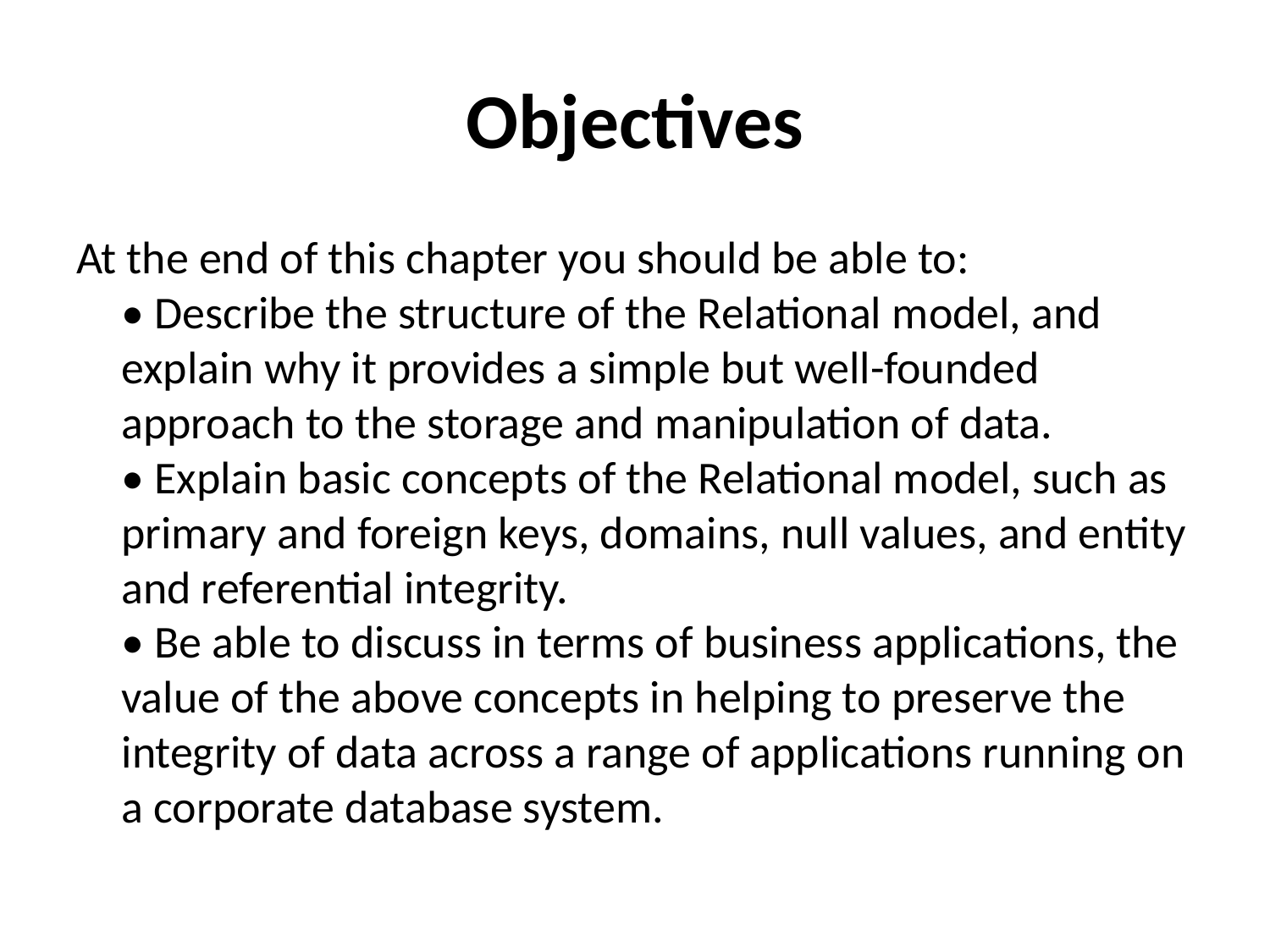

# Objectives
At the end of this chapter you should be able to:
• Describe the structure of the Relational model, and explain why it provides a simple but well-founded approach to the storage and manipulation of data.
• Explain basic concepts of the Relational model, such as primary and foreign keys, domains, null values, and entity and referential integrity.
• Be able to discuss in terms of business applications, the value of the above concepts in helping to preserve the integrity of data across a range of applications running on a corporate database system.